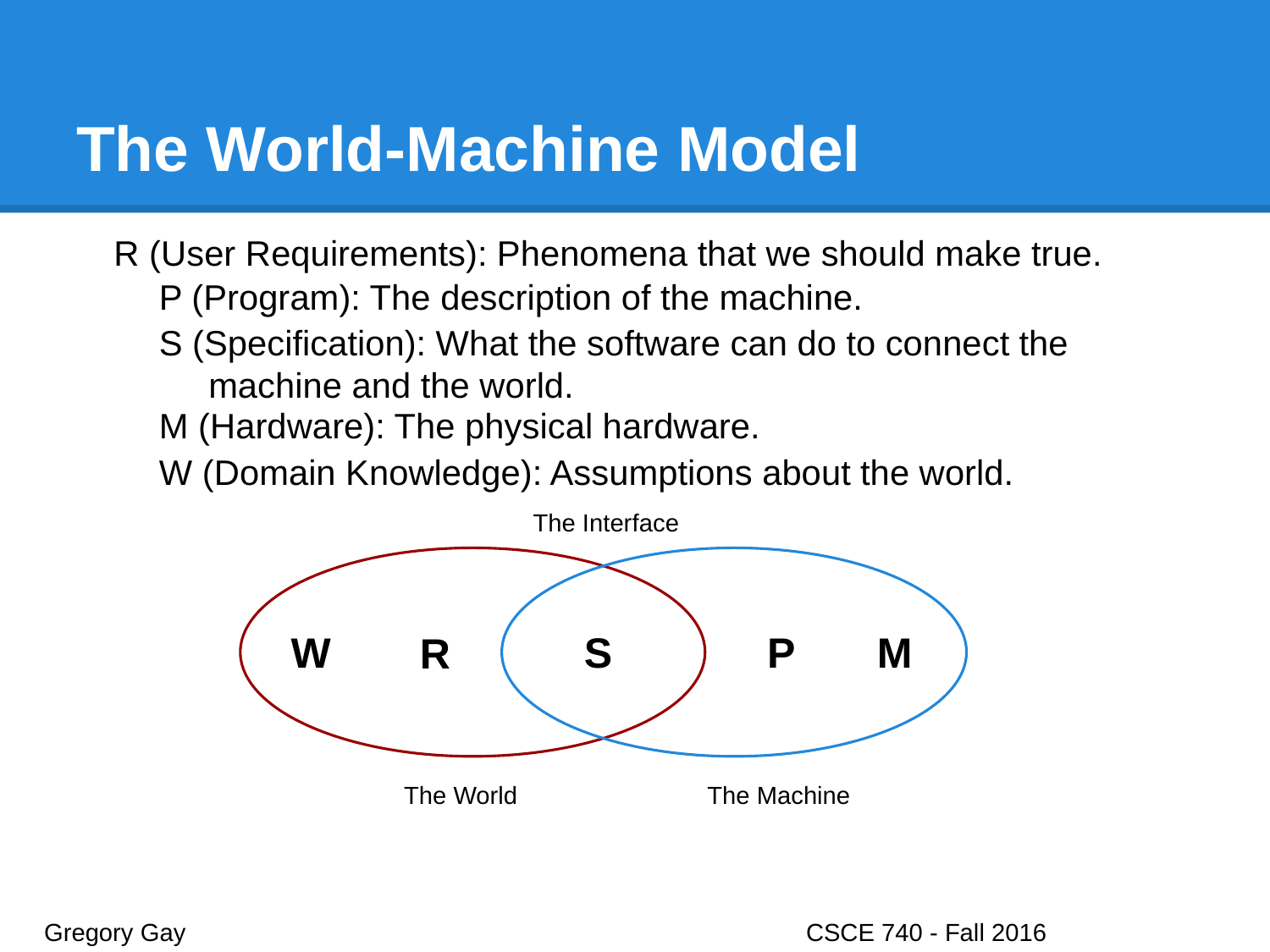

# The World-Machine Model
R (User Requirements): Phenomena that we should make true.

P (Program): The description of the machine.
S (Specification): What the software can do to connect the machine and the world.
M (Hardware): The physical hardware.
W (Domain Knowledge): Assumptions about the world.
The Interface

W
S
P
M
R
The World
The Machine
Gregory Gay					CSCE 740 - Fall 2016								9